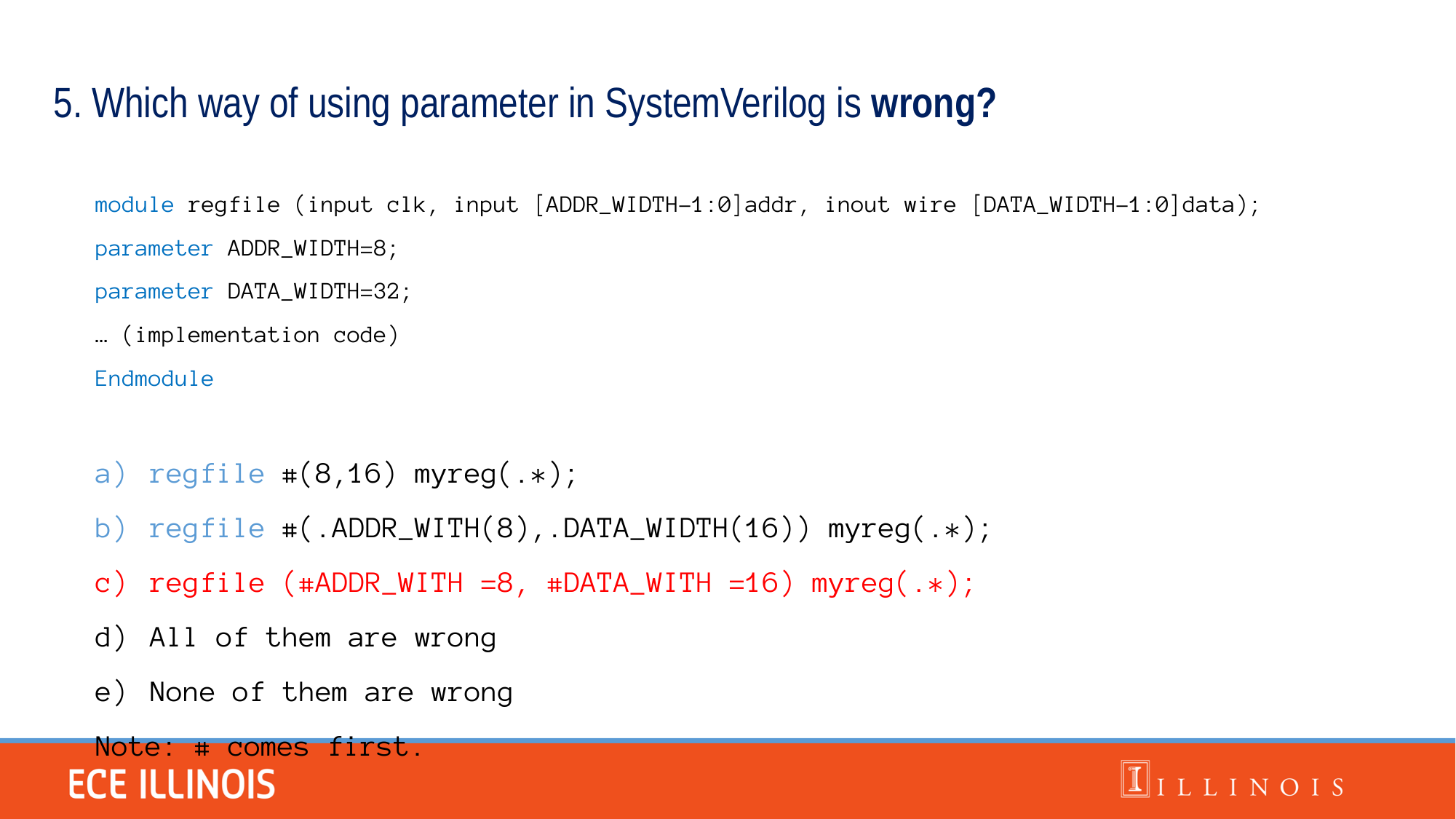

5. Which way of using parameter in SystemVerilog is wrong?
module regfile (input clk, input [ADDR_WIDTH-1:0]addr, inout wire [DATA_WIDTH-1:0]data);
parameter ADDR_WIDTH=8;
parameter DATA_WIDTH=32;
… (implementation code)
Endmodule

regfile #(8,16) myreg(.*);
regfile #(.ADDR_WITH(8),.DATA_WIDTH(16)) myreg(.*);
regfile (#ADDR_WITH =8, #DATA_WITH =16) myreg(.*);
All of them are wrong
None of them are wrong
Note: # comes first.